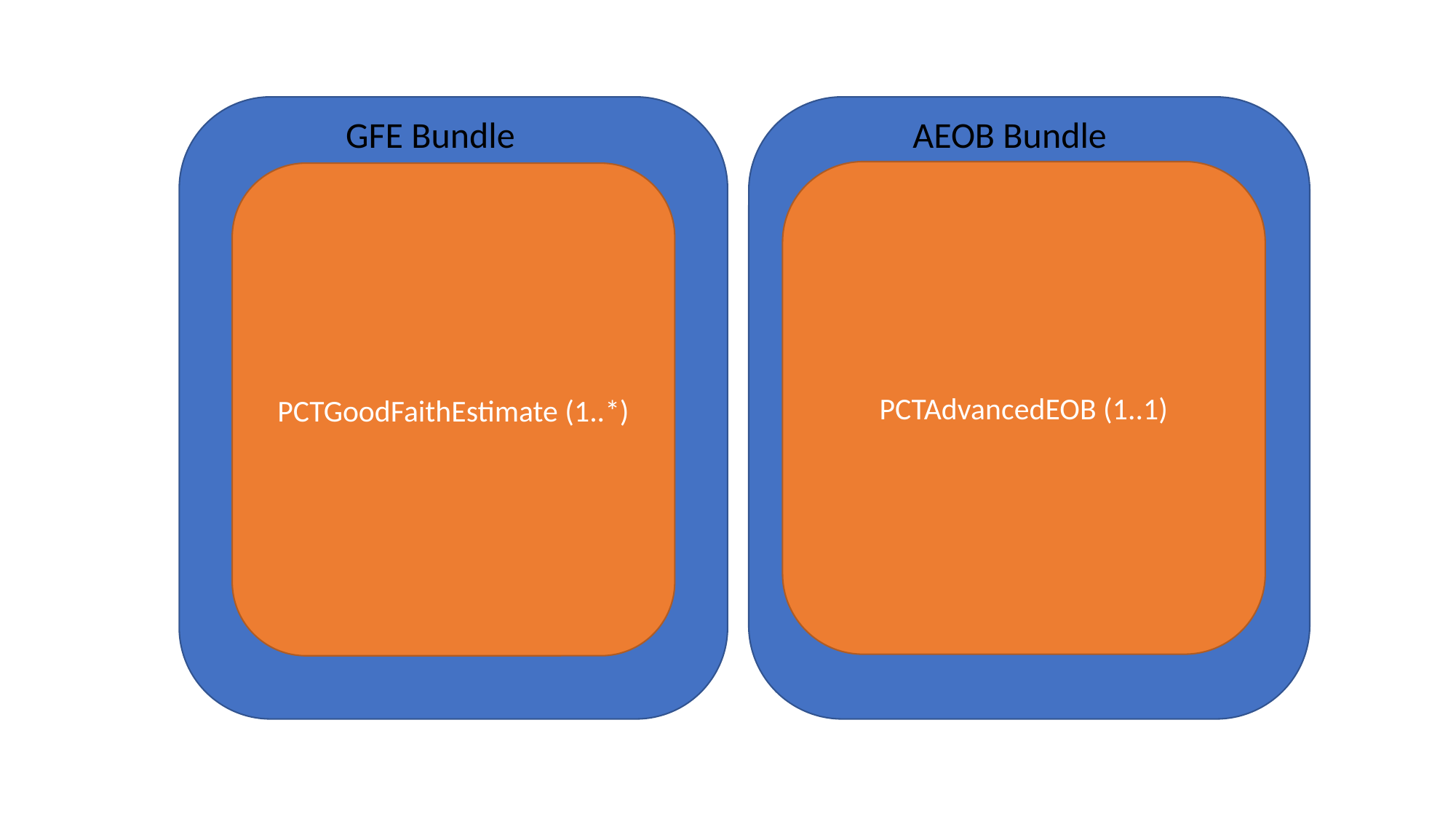

GFE Bundle
AEOB Bundle
PCTAdvancedEOB (1..1)
PCTGoodFaithEstimate (1..*)